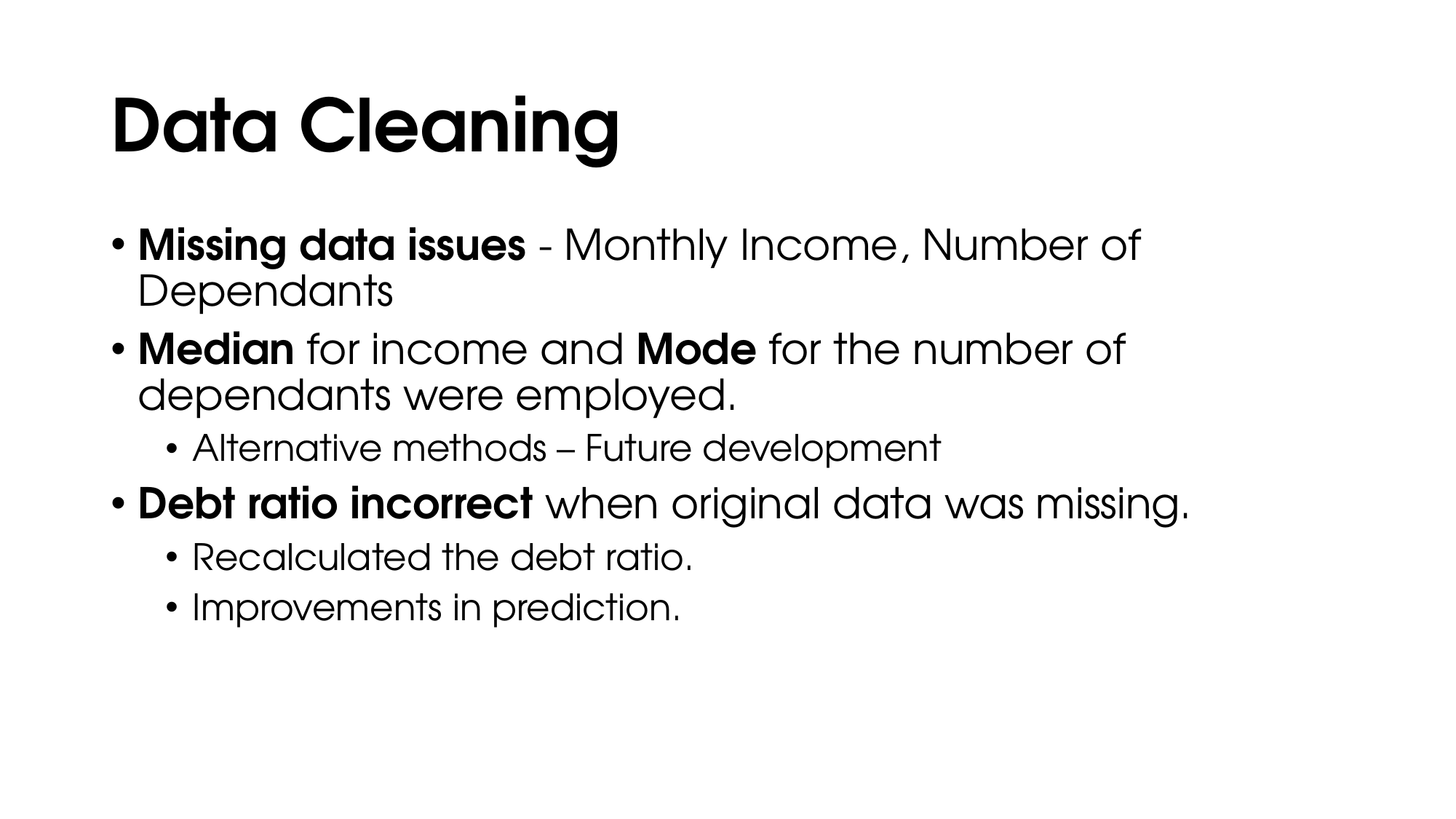

# Data Cleaning
Missing data issues - Monthly Income, Number of Dependants
Median for income and Mode for the number of dependants were employed.
Alternative methods – Future development
Debt ratio incorrect when original data was missing.
Recalculated the debt ratio.
Improvements in prediction.